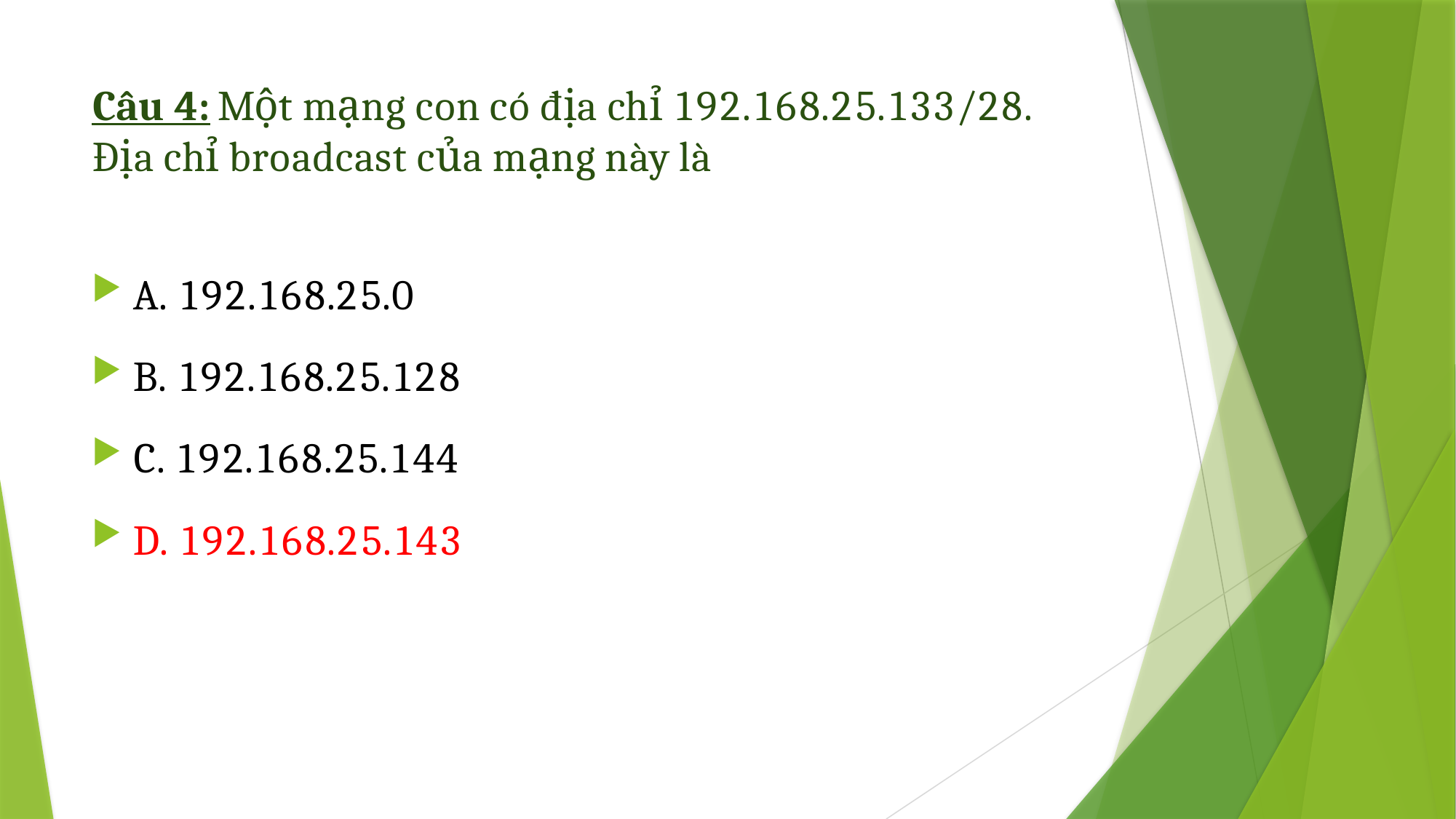

# Câu 4: Một mạng con có địa chỉ 192.168.25.133/28. Địa chỉ broadcast của mạng này là
A. 192.168.25.0
B. 192.168.25.128
C. 192.168.25.144
D. 192.168.25.143